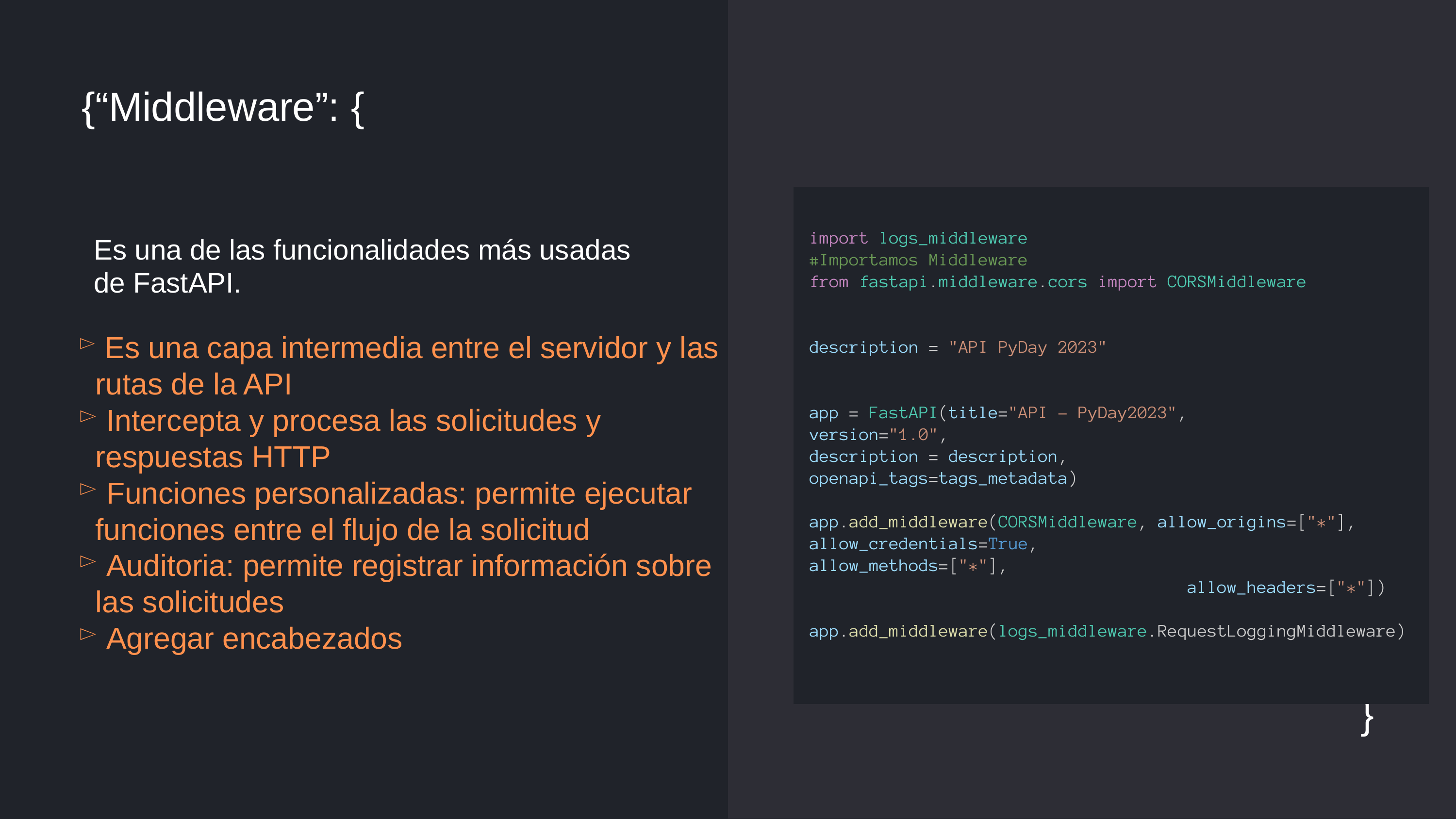

{“Middleware”: {

import logs_middleware
#Importamos Middleware
from fastapi.middleware.cors import CORSMiddleware
description = "API PyDay 2023"
app = FastAPI(title="API - PyDay2023",
version="1.0",
description = description,
openapi_tags=tags_metadata)
app.add_middleware(CORSMiddleware, allow_origins=["*"],
allow_credentials=True,
allow_methods=["*"],                                                                               allow_headers=["*"])

app.add_middleware(logs_middleware.RequestLoggingMiddleware)

Es una de las funcionalidades más usadas de FastAPI.
 Es una capa intermedia entre el servidor y las rutas de la API
 Intercepta y procesa las solicitudes y respuestas HTTP
 Funciones personalizadas: permite ejecutar funciones entre el flujo de la solicitud
 Auditoria: permite registrar información sobre las solicitudes
 Agregar encabezados
}